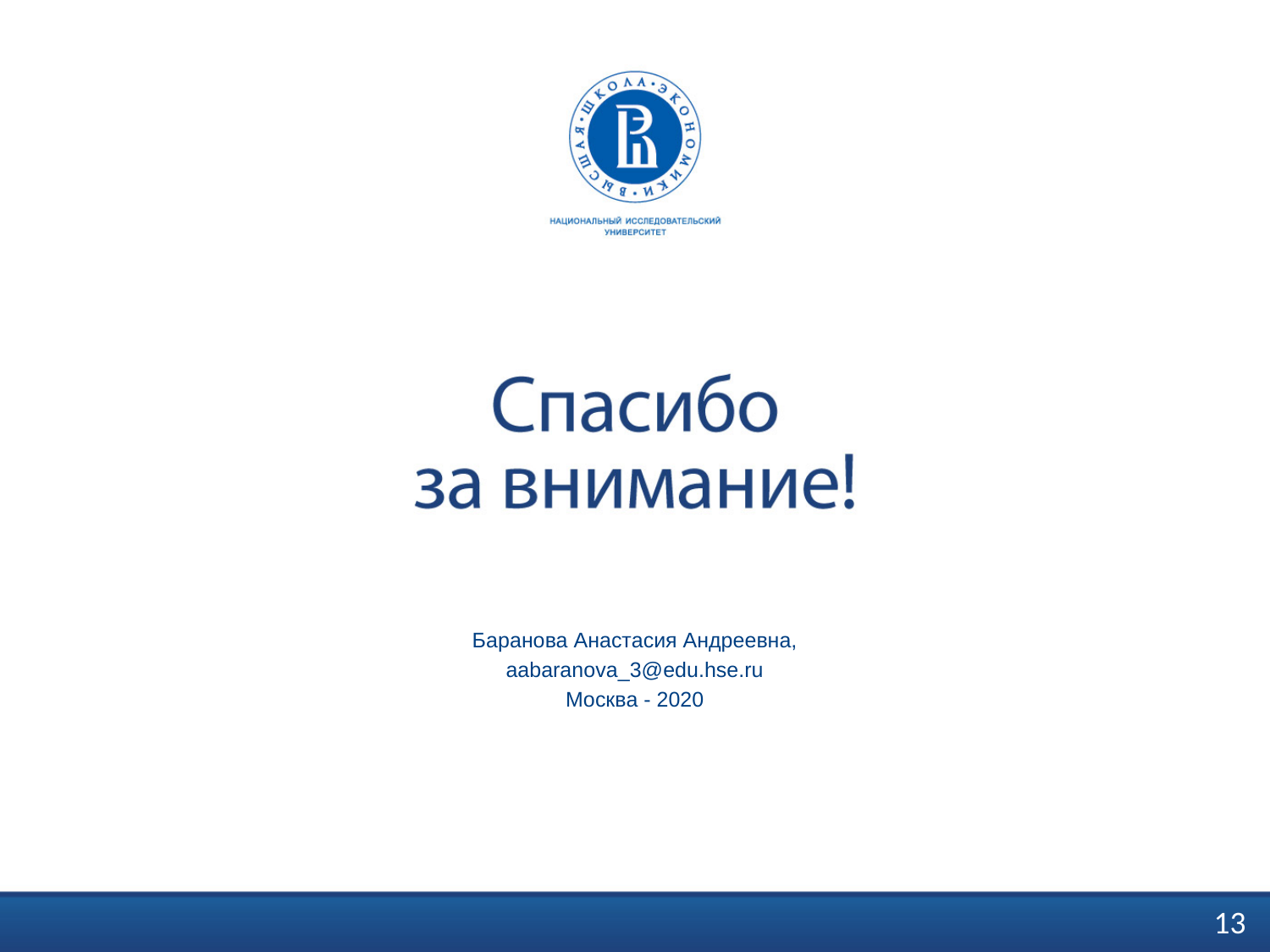

Баранова Анастасия Андреевна,
aabaranova_3@edu.hse.ru
Москва - 2020
13